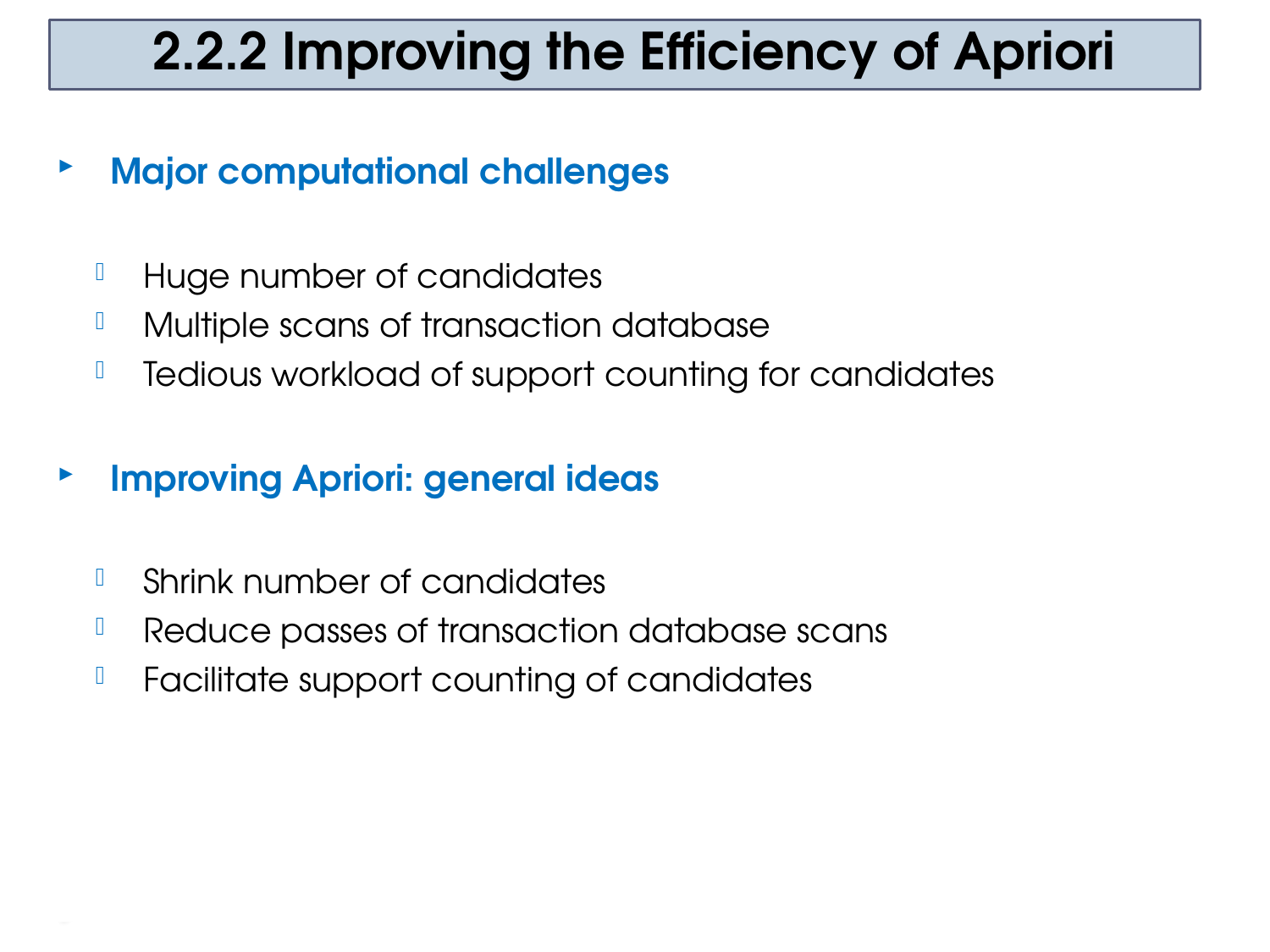

2.2.2 Improving the Efficiency of Apriori

Major computational challenges

Huge number of candidates
Multiple scans of transaction database
Tedious workload of support counting for candidates

Improving Apriori: general ideas

Shrink number of candidates
Reduce passes of transaction database scans
Facilitate support counting of candidates